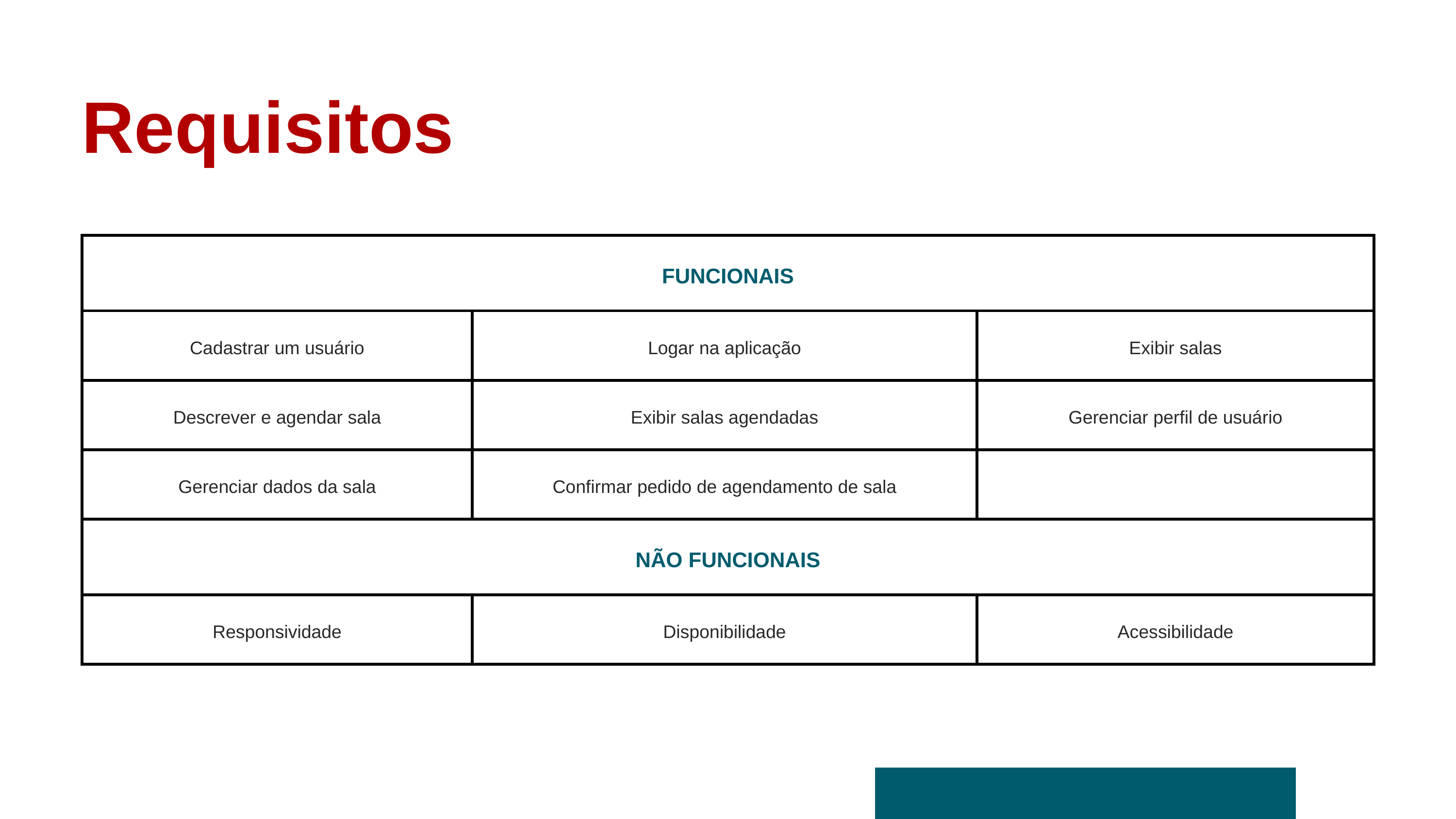

Requisitos
| FUNCIONAIS | FUNCIONAIS | FUNCIONAIS |
| --- | --- | --- |
| Cadastrar um usuário | Logar na aplicação | Exibir salas |
| Descrever e agendar sala | Exibir salas agendadas | Gerenciar perfil de usuário |
| Gerenciar dados da sala | Confirmar pedido de agendamento de sala |  |
| NÃO FUNCIONAIS | NÃO FUNCIONAIS | NÃO FUNCIONAIS |
| Responsividade | Disponibilidade | Acessibilidade |